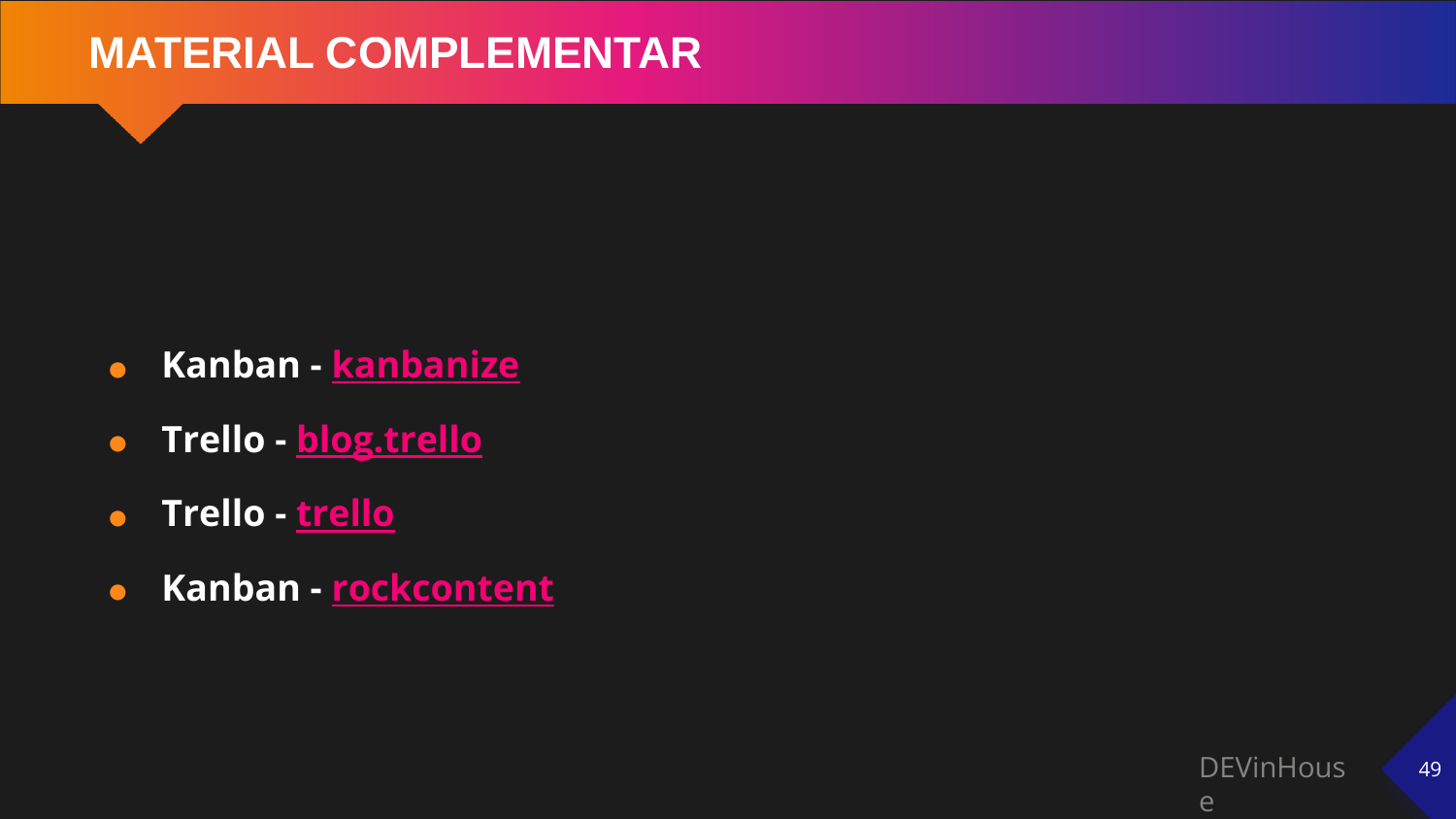

# MATERIAL COMPLEMENTAR
Kanban - kanbanize
Trello - blog.trello
Trello - trello
Kanban - rockcontent
49